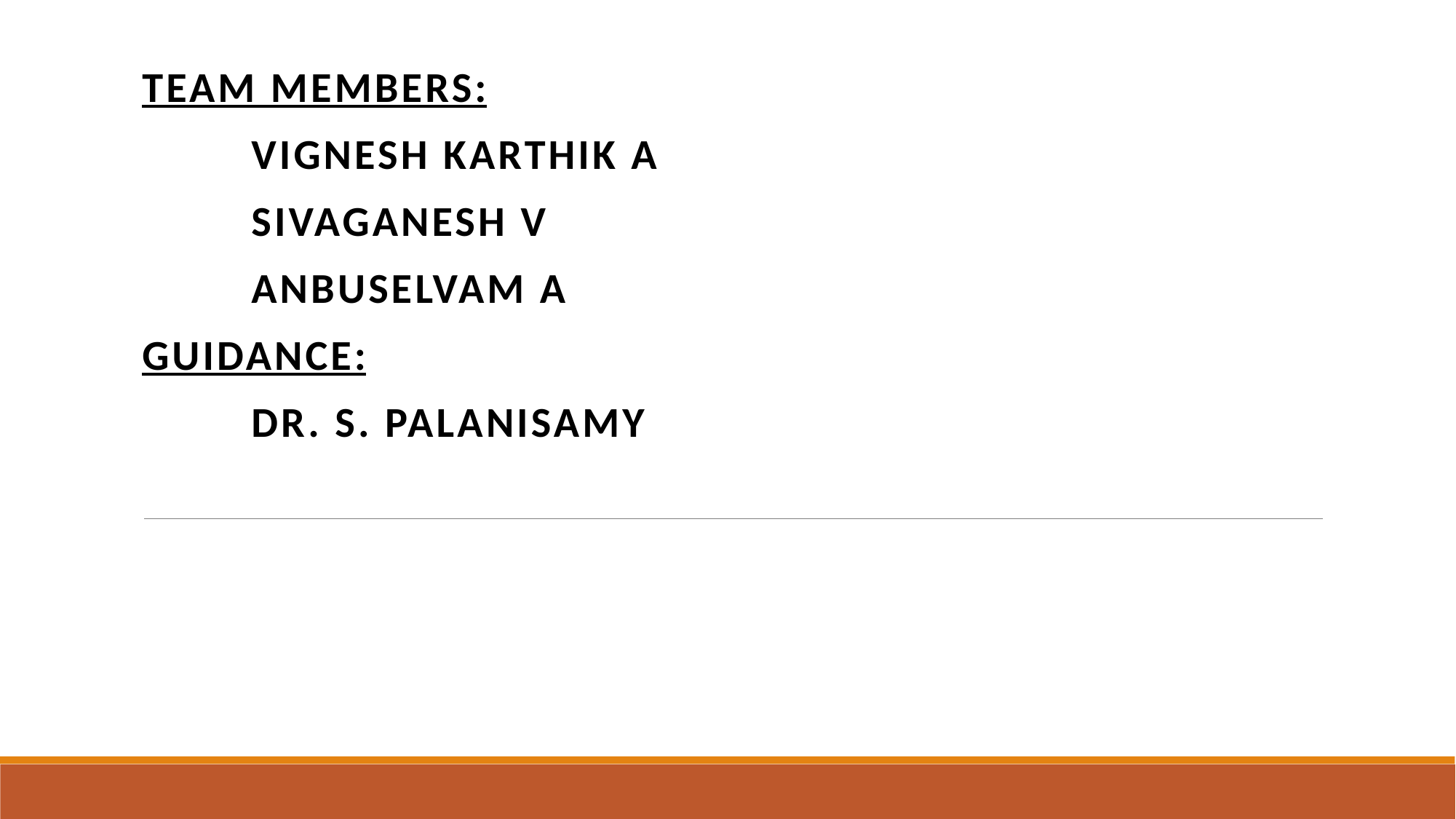

Team Members:
	Vignesh Karthik A
	Sivaganesh V
	Anbuselvam A
Guidance:
	Dr. S. palanisamy